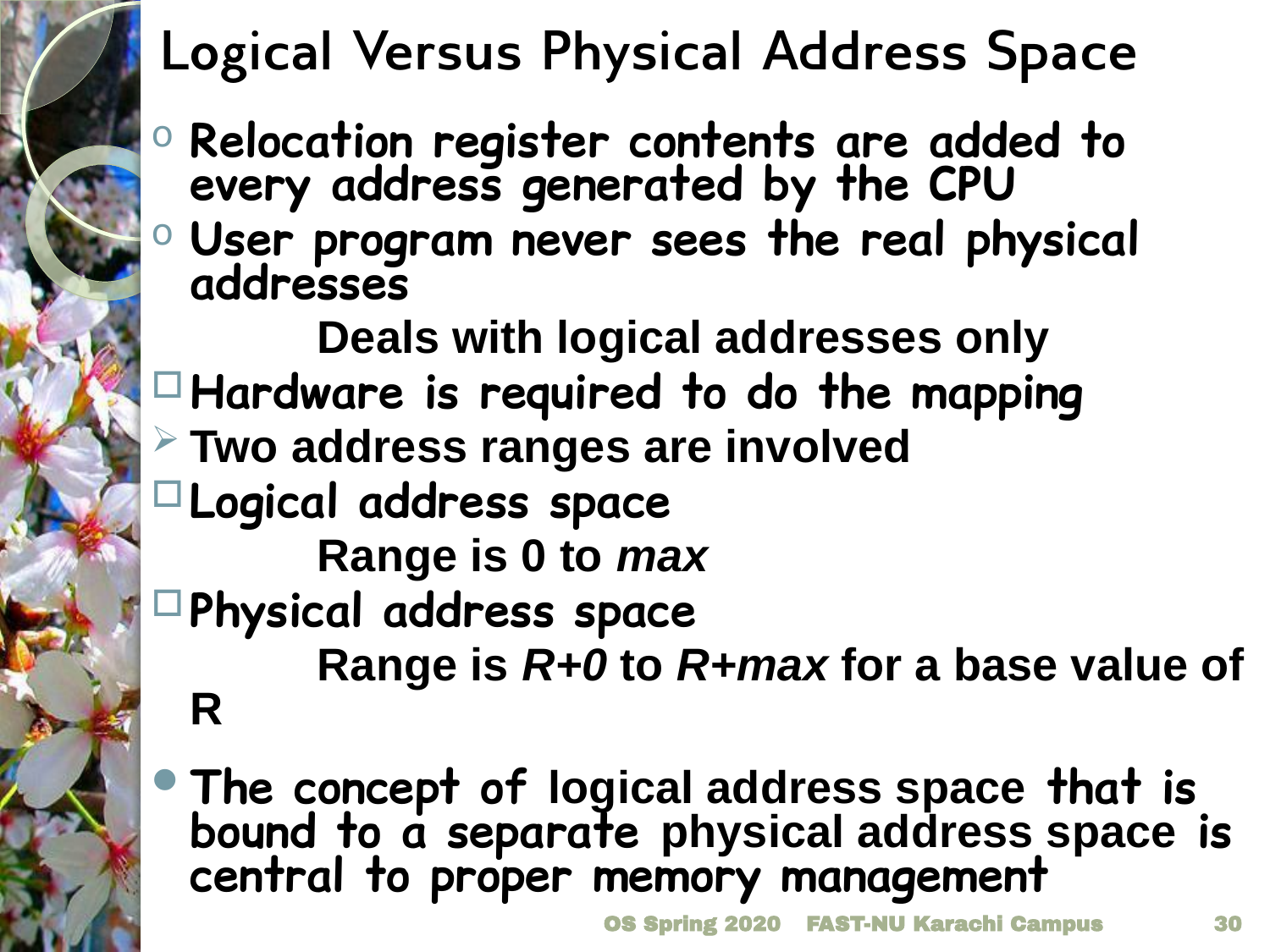

# Logical Versus Physical Address Space
Relocation register contents are added to every address generated by the CPU
User program never sees the real physical addresses
		Deals with logical addresses only
Hardware is required to do the mapping
Two address ranges are involved
Logical address space
		Range is 0 to max
Physical address space
		Range is R+0 to R+max for a base value of R

The concept of logical address space that is bound to a separate physical address space is central to proper memory management
OS Spring 2020
FAST-NU Karachi Campus
30